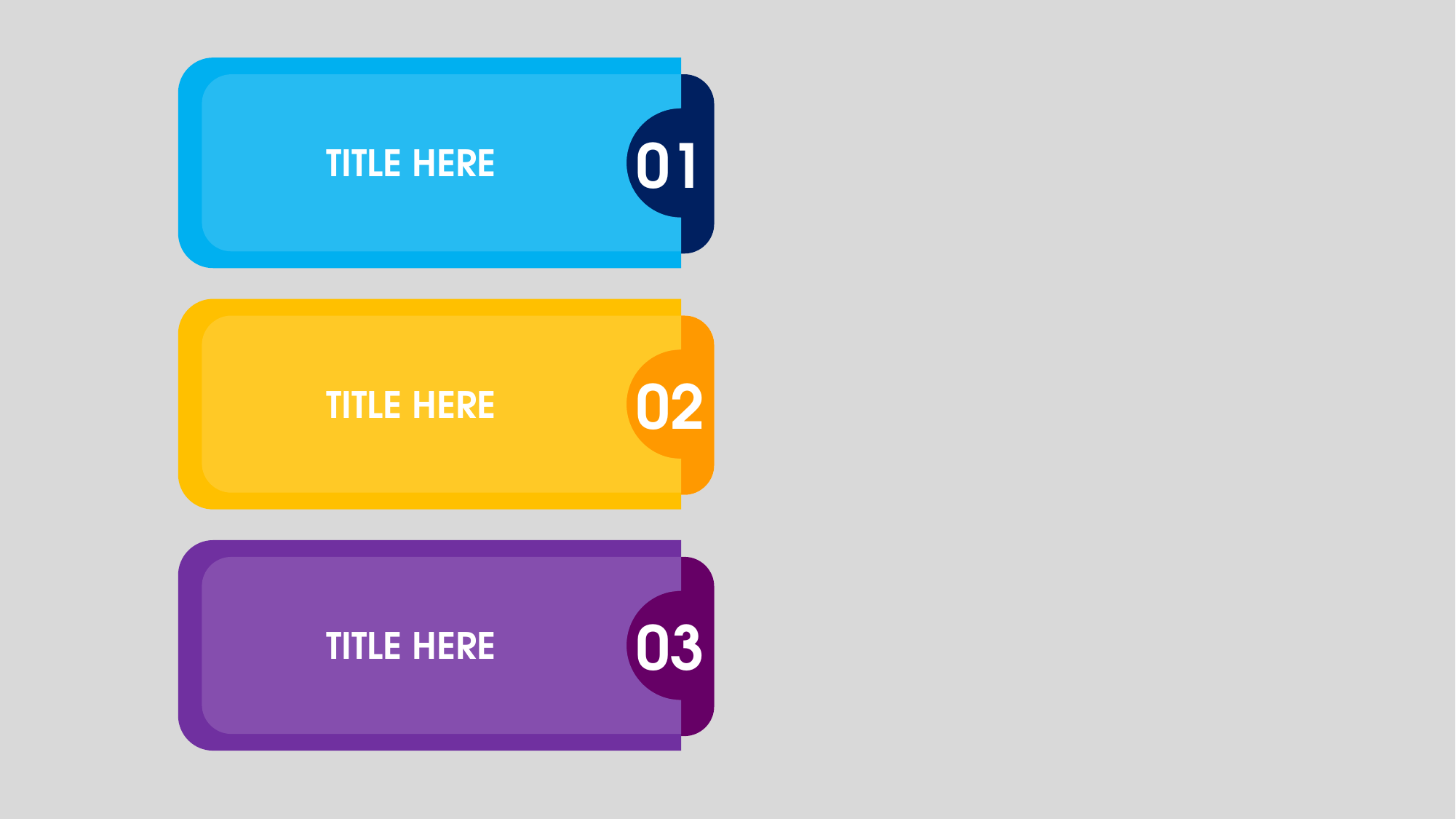

TITLE HERE

01
Change your tex here

TITLE HERE

02
Type your text here

TITLE HERE

03
Type your text here